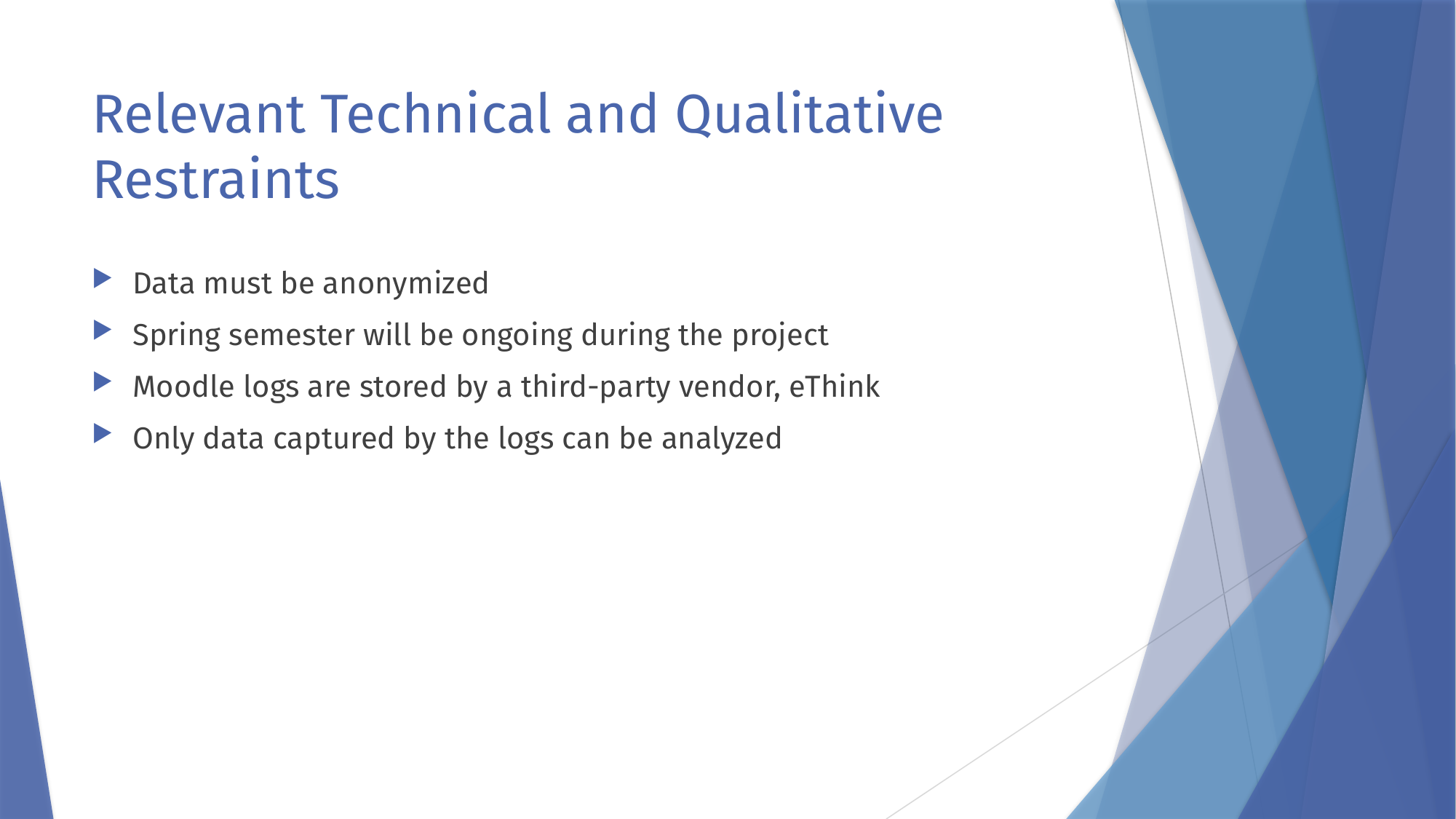

# Relevant Technical and Qualitative Restraints
Data must be anonymized
Spring semester will be ongoing during the project
Moodle logs are stored by a third-party vendor, eThink
Only data captured by the logs can be analyzed